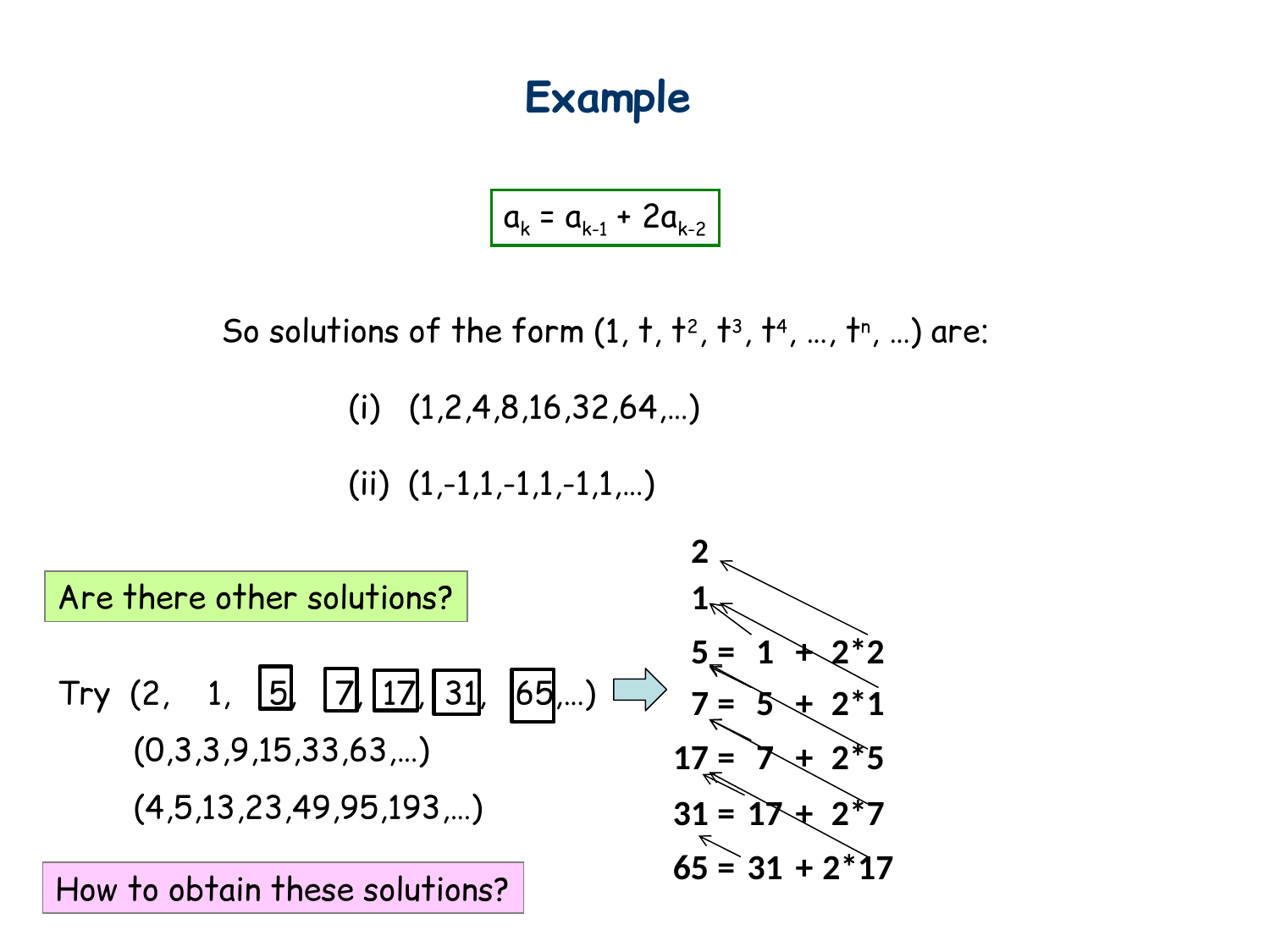

Example
ak = ak-1 + 2ak-2
So solutions of the form (1, t, t2, t3, t4, …, tn, …) are:

	(i)   (1,2,4,8,16,32,64,…)

	(ii)  (1,-1,1,-1,1,-1,1,…)
| 2 |  |  |  |  |
| --- | --- | --- | --- | --- |
| 1 |  |  |  |  |
| 5 | = | 1 | + | 2\*2 |
| 7 | = | 5 | + | 2\*1 |
| 17 | = | 7 | + | 2\*5 |
| 31 | = | 17 | + | 2\*7 |
| 65 | = | 31 | + | 2\*17 |

Are there other solutions?

Try  (2,    1,    5,    7,  17,  31,   65,…)
        (0,3,3,9,15,33,63,…)
        (4,5,13,23,49,95,193,…)

How to obtain these solutions?